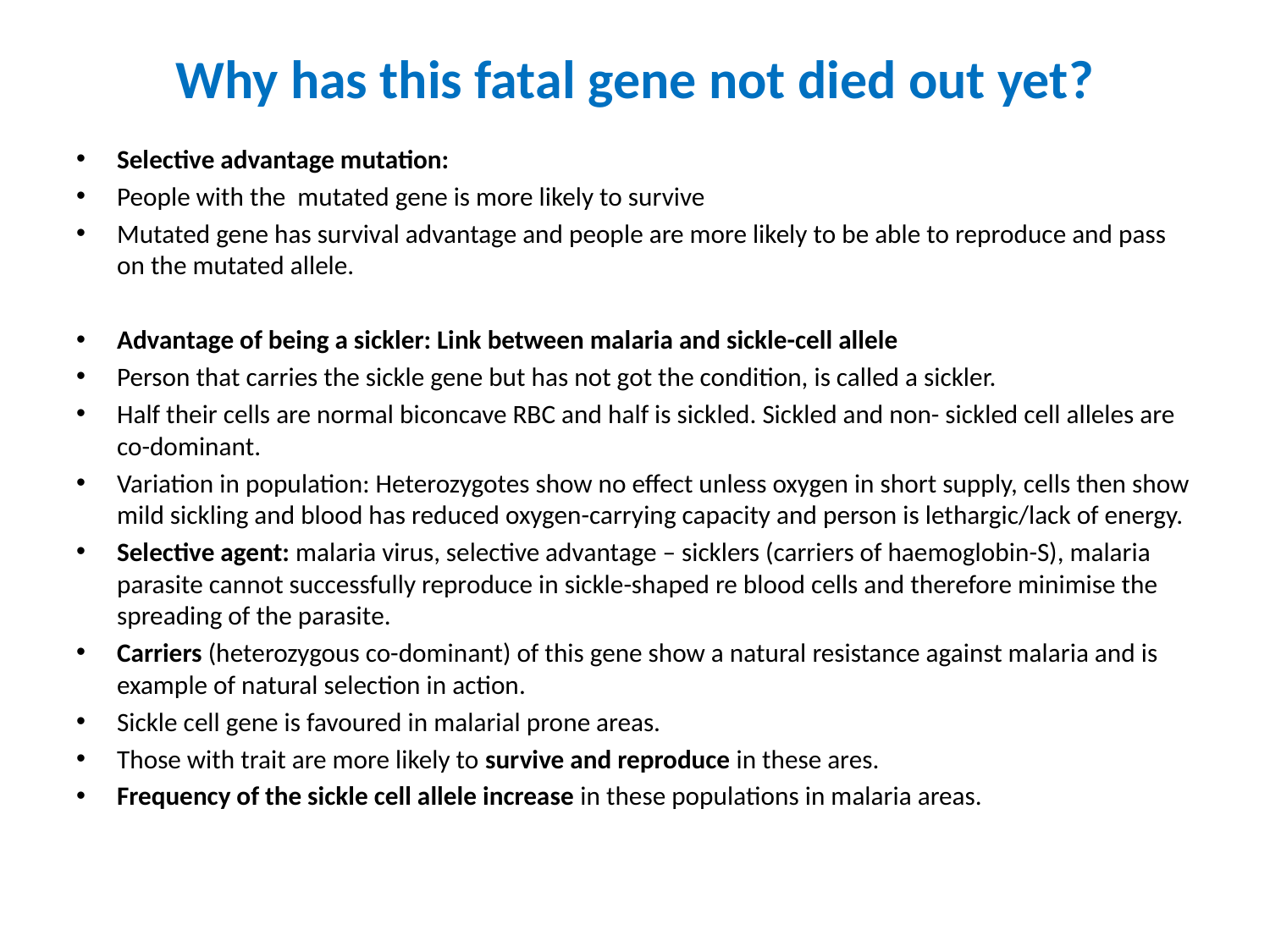

# Why has this fatal gene not died out yet?
Selective advantage mutation:
People with the  mutated gene is more likely to survive
Mutated gene has survival advantage and people are more likely to be able to reproduce and pass on the mutated allele.

Advantage of being a sickler: Link between malaria and sickle-cell allele
Person that carries the sickle gene but has not got the condition, is called a sickler.
Half their cells are normal biconcave RBC and half is sickled. Sickled and non- sickled cell alleles are co-dominant.
Variation in population: Heterozygotes show no effect unless oxygen in short supply, cells then show mild sickling and blood has reduced oxygen-carrying capacity and person is lethargic/lack of energy.
Selective agent: malaria virus, selective advantage – sicklers (carriers of haemoglobin-S), malaria parasite cannot successfully reproduce in sickle-shaped re blood cells and therefore minimise the spreading of the parasite.
Carriers (heterozygous co-dominant) of this gene show a natural resistance against malaria and is example of natural selection in action.
Sickle cell gene is favoured in malarial prone areas.
Those with trait are more likely to survive and reproduce in these ares.
Frequency of the sickle cell allele increase in these populations in malaria areas.